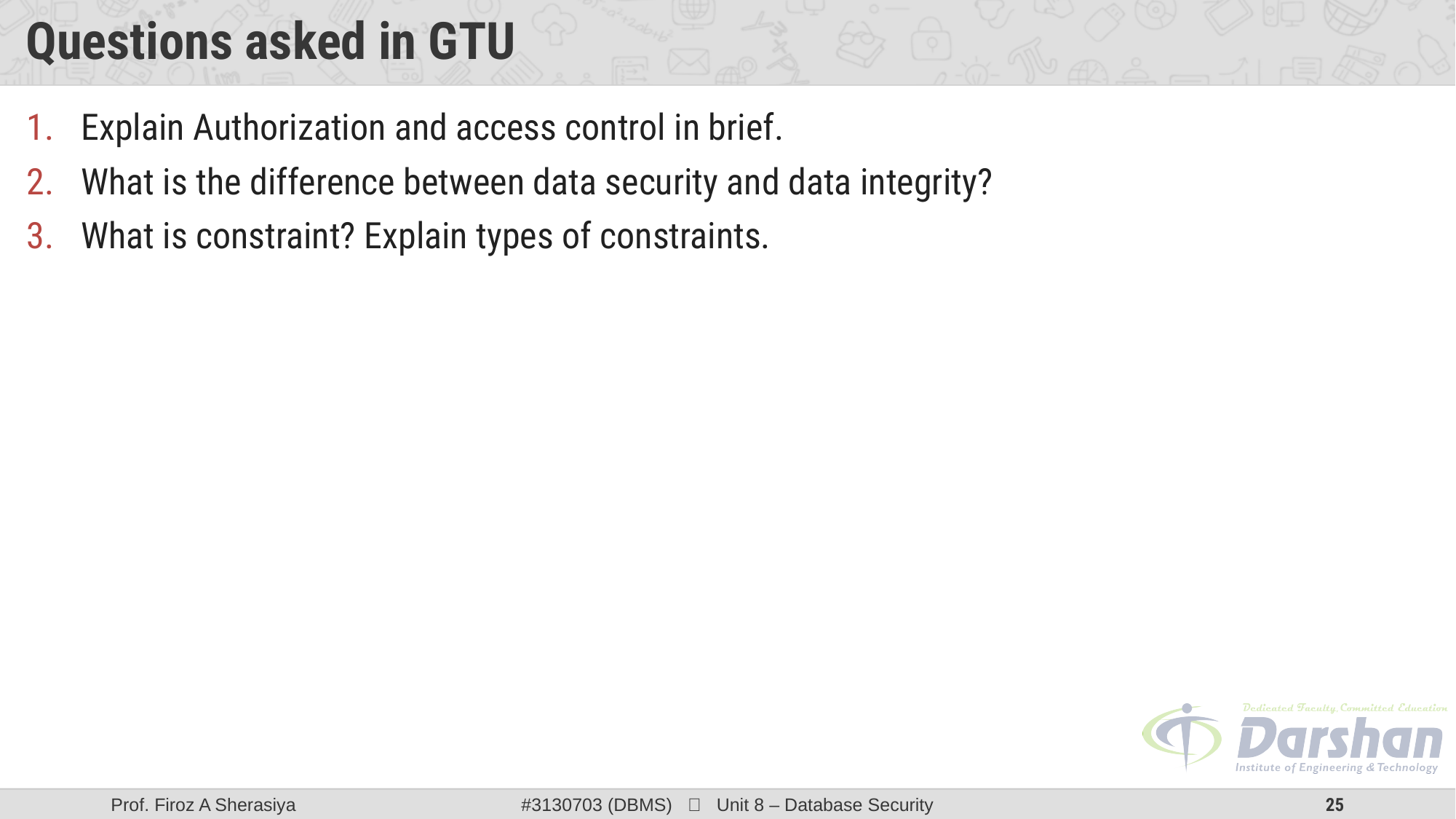

# Questions asked in GTU
Explain Authorization and access control in brief.
What is the difference between data security and data integrity?
What is constraint? Explain types of constraints.